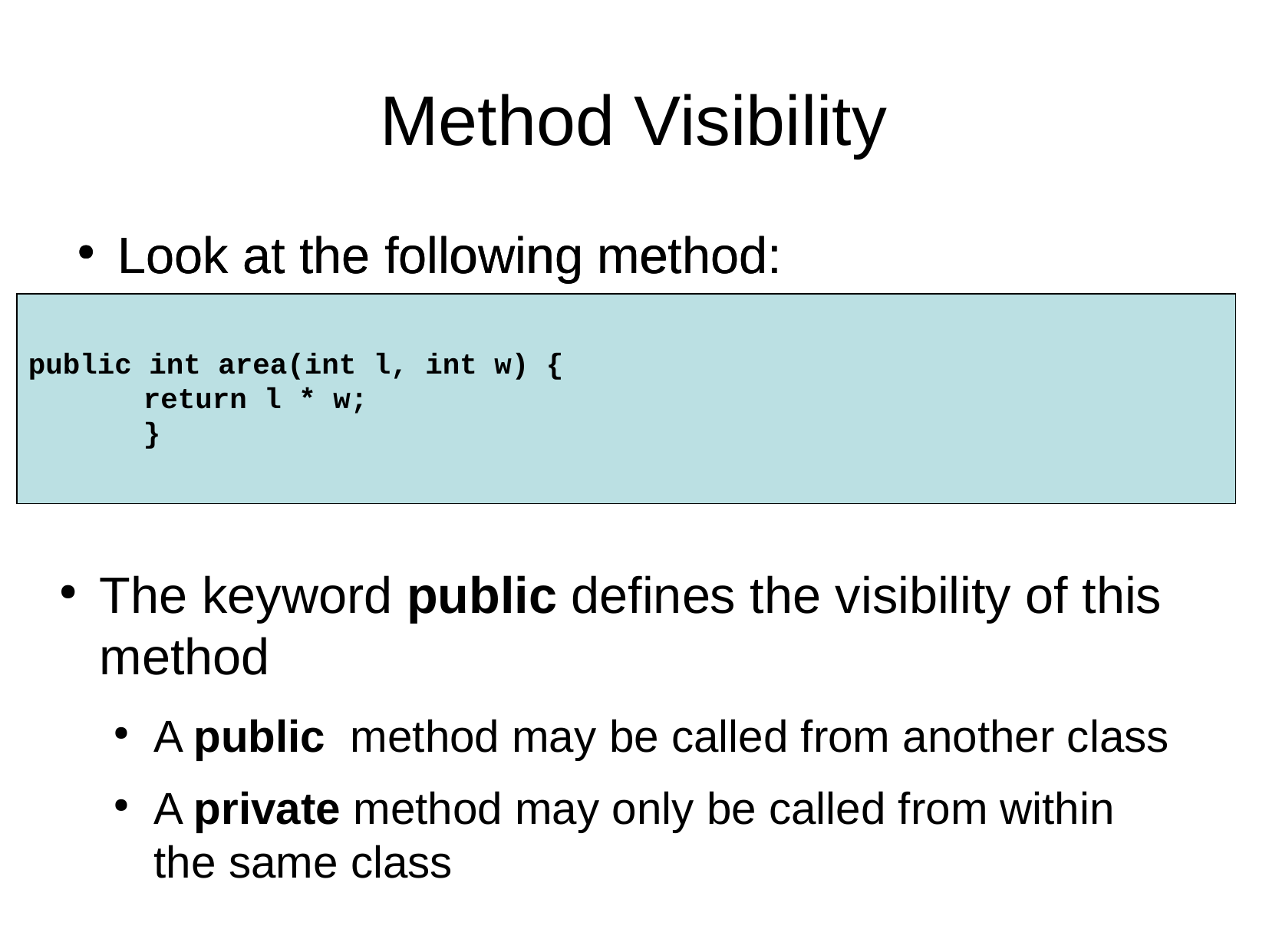

Method Visibility
Look at the following method:
Look at the following method:

public int area(int l, int w) {
	return l * w;
	}

The keyword public defines the visibility of this method
A public  method may be called from another class
A private method may only be called from within the same class